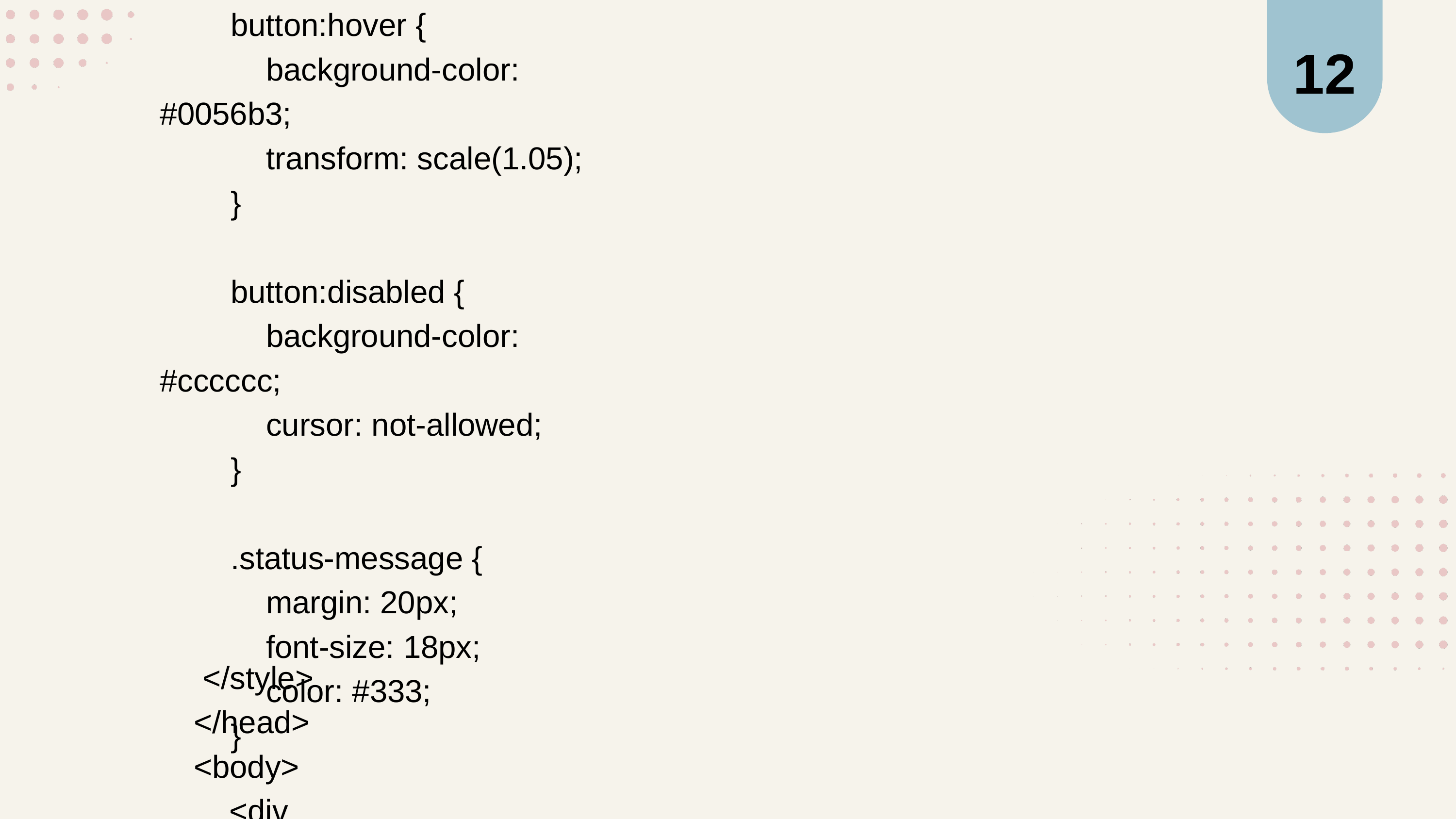

12

        button:hover {
            background-color: #0056b3;
            transform: scale(1.05);
        }

        button:disabled {
            background-color: #cccccc;
            cursor: not-allowed;
        }

        .status-message {
            margin: 20px;
            font-size: 18px;
            color: #333;
        }

 </style>
</head>
<body>
    <div id="visualization">